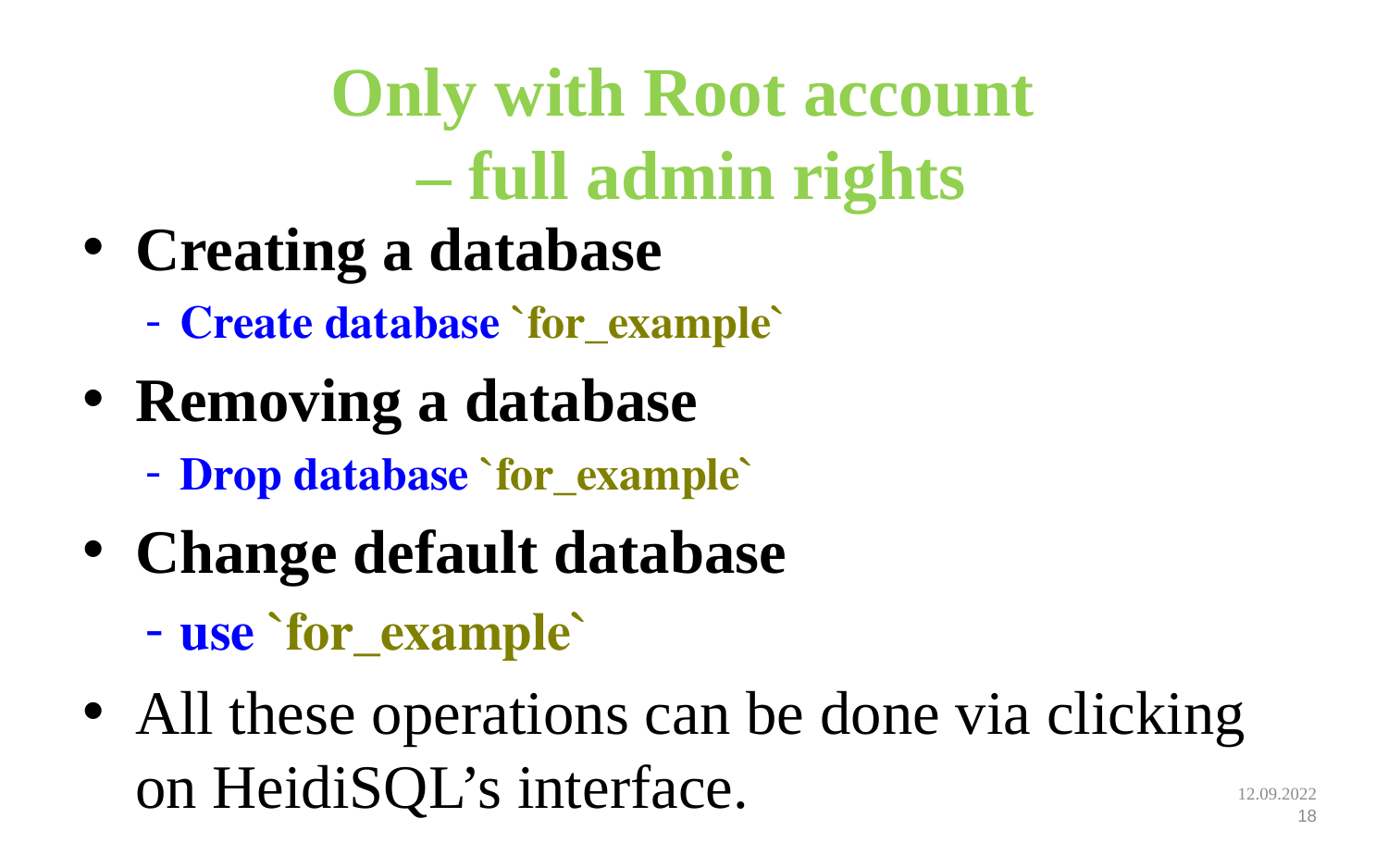

# Only with Root account – full admin rights
Creating a database
Create database `for_example`
Removing a database
Drop database `for_example`
Change default database
use `for_example`
All these operations can be done via clicking on HeidiSQL’s interface.

12.09.2022
18